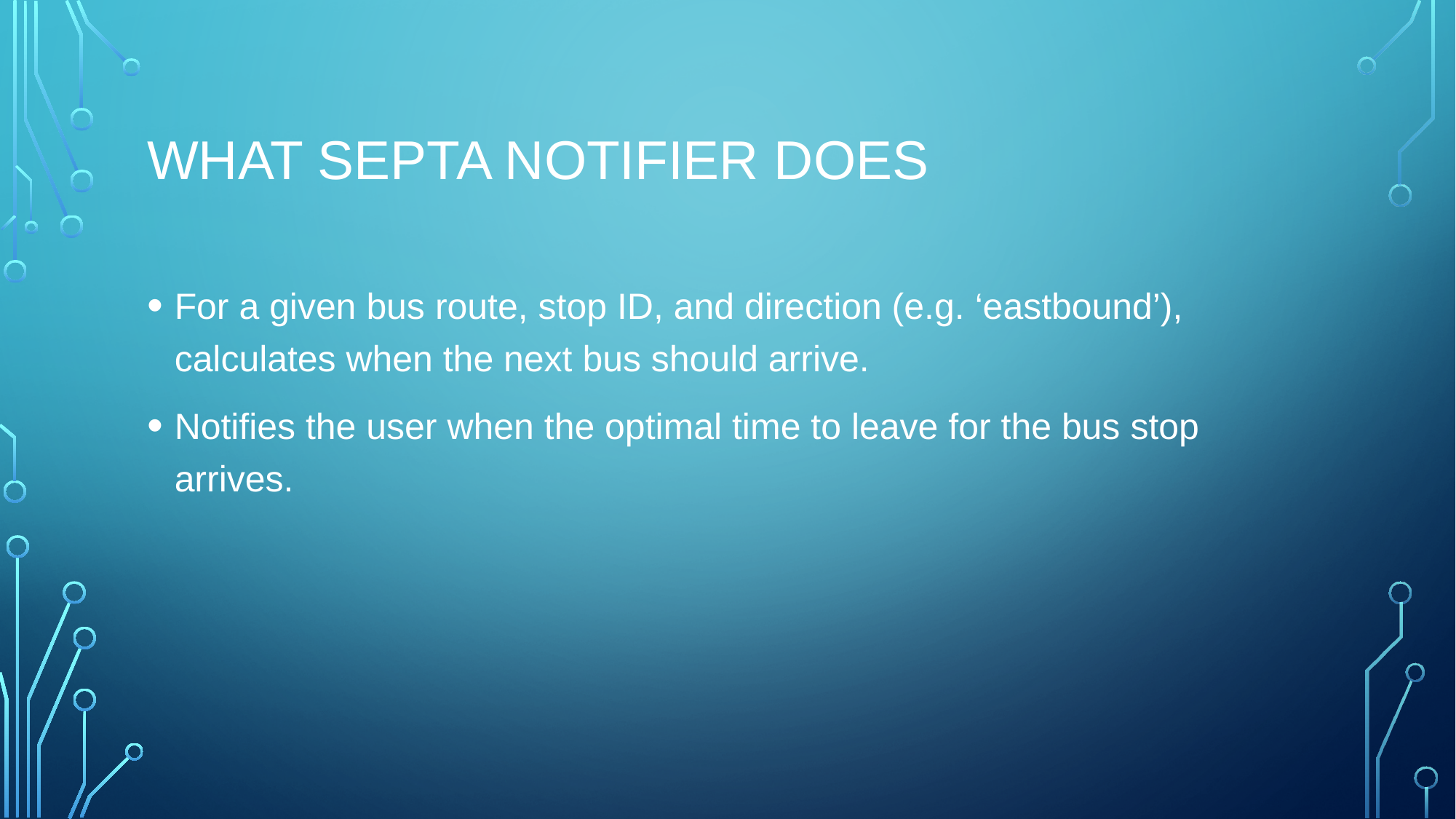

# What Septa Notifier Does
For a given bus route, stop ID, and direction (e.g. ‘eastbound’), calculates when the next bus should arrive.
Notifies the user when the optimal time to leave for the bus stop arrives.